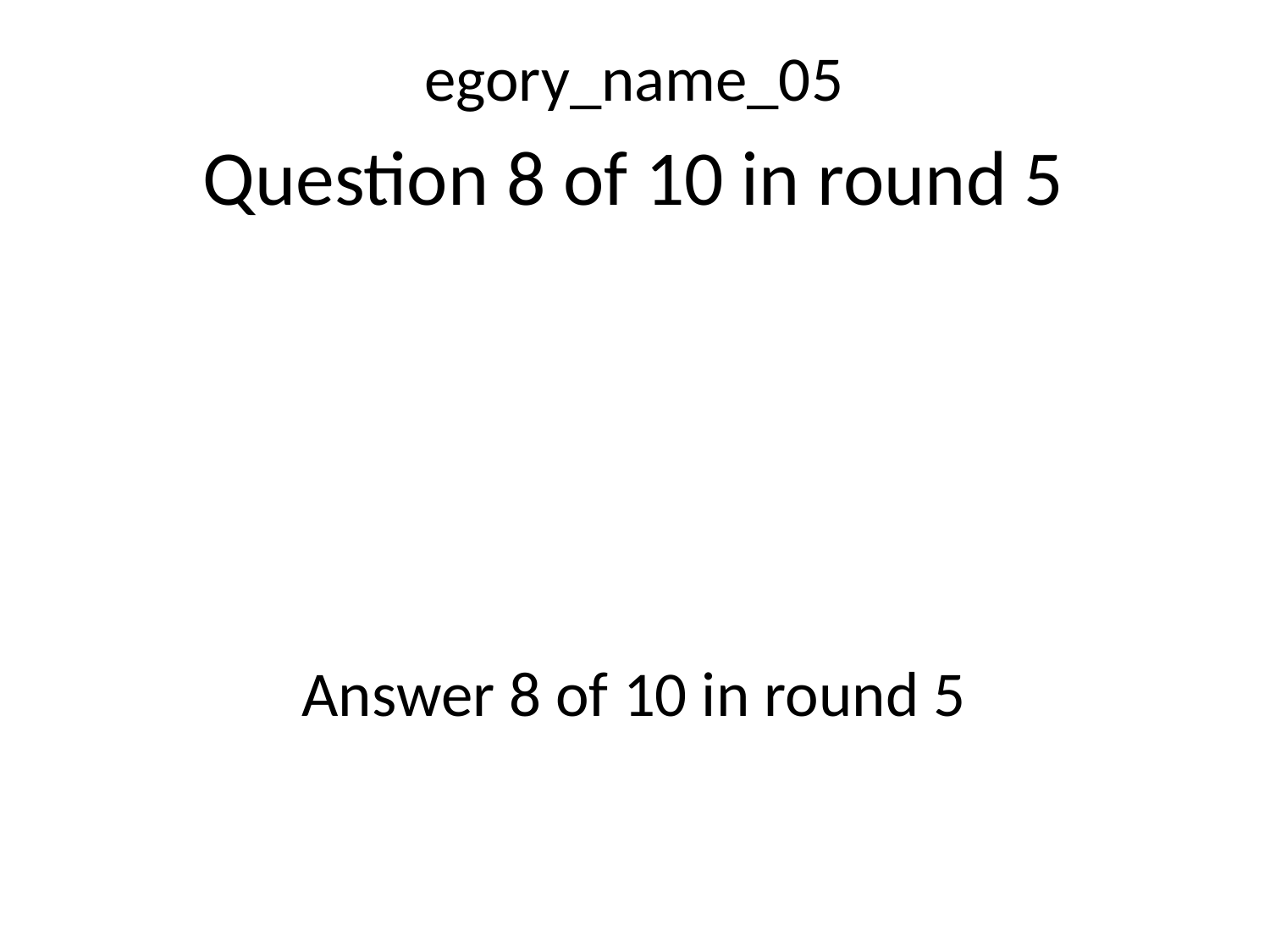

egory_name_05
Question 8 of 10 in round 5
Answer 8 of 10 in round 5